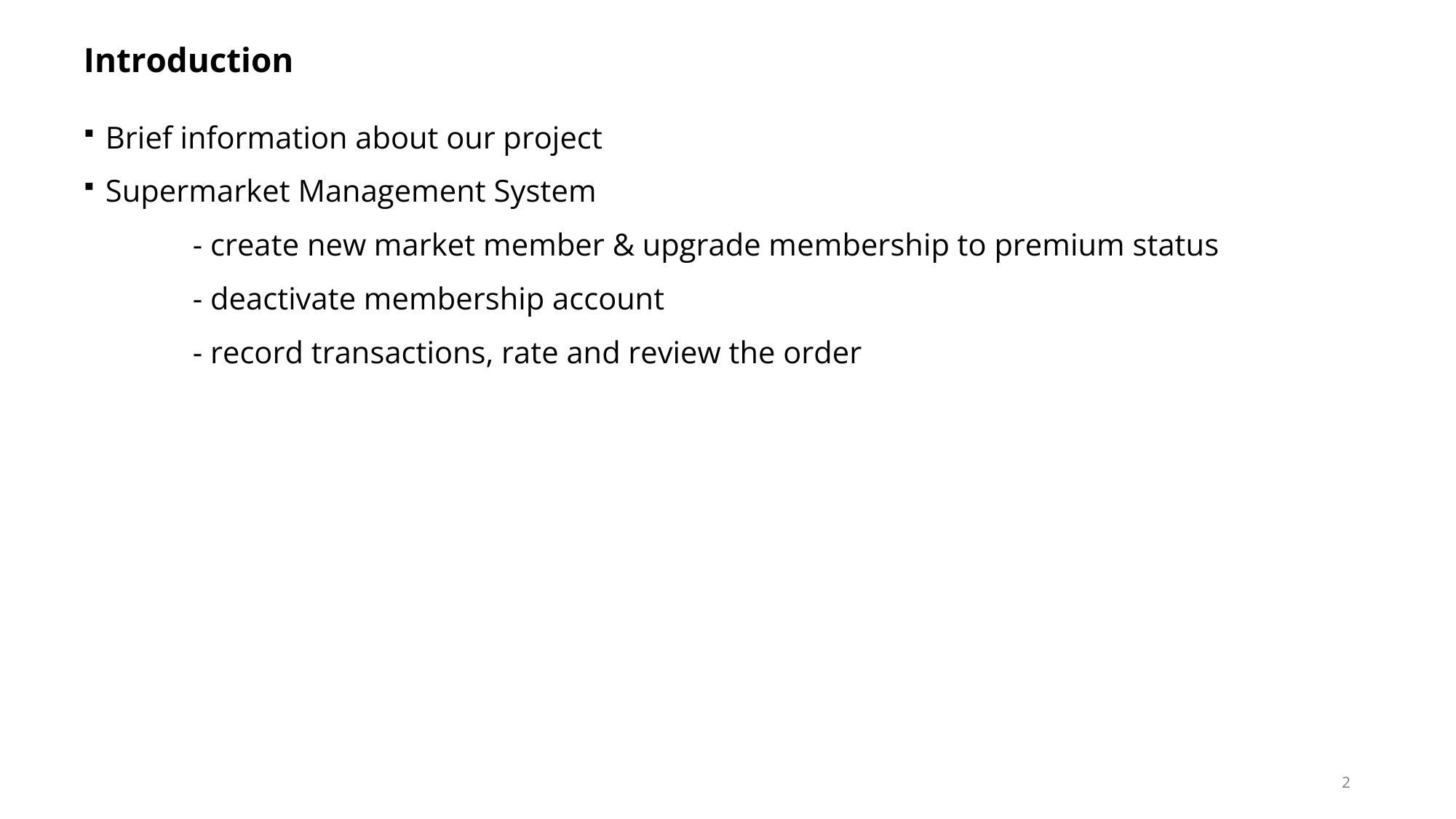

# Introduction
Brief information about our project
Supermarket Management System
	- create new market member & upgrade membership to premium status
	- deactivate membership account
	- record transactions, rate and review the order

2